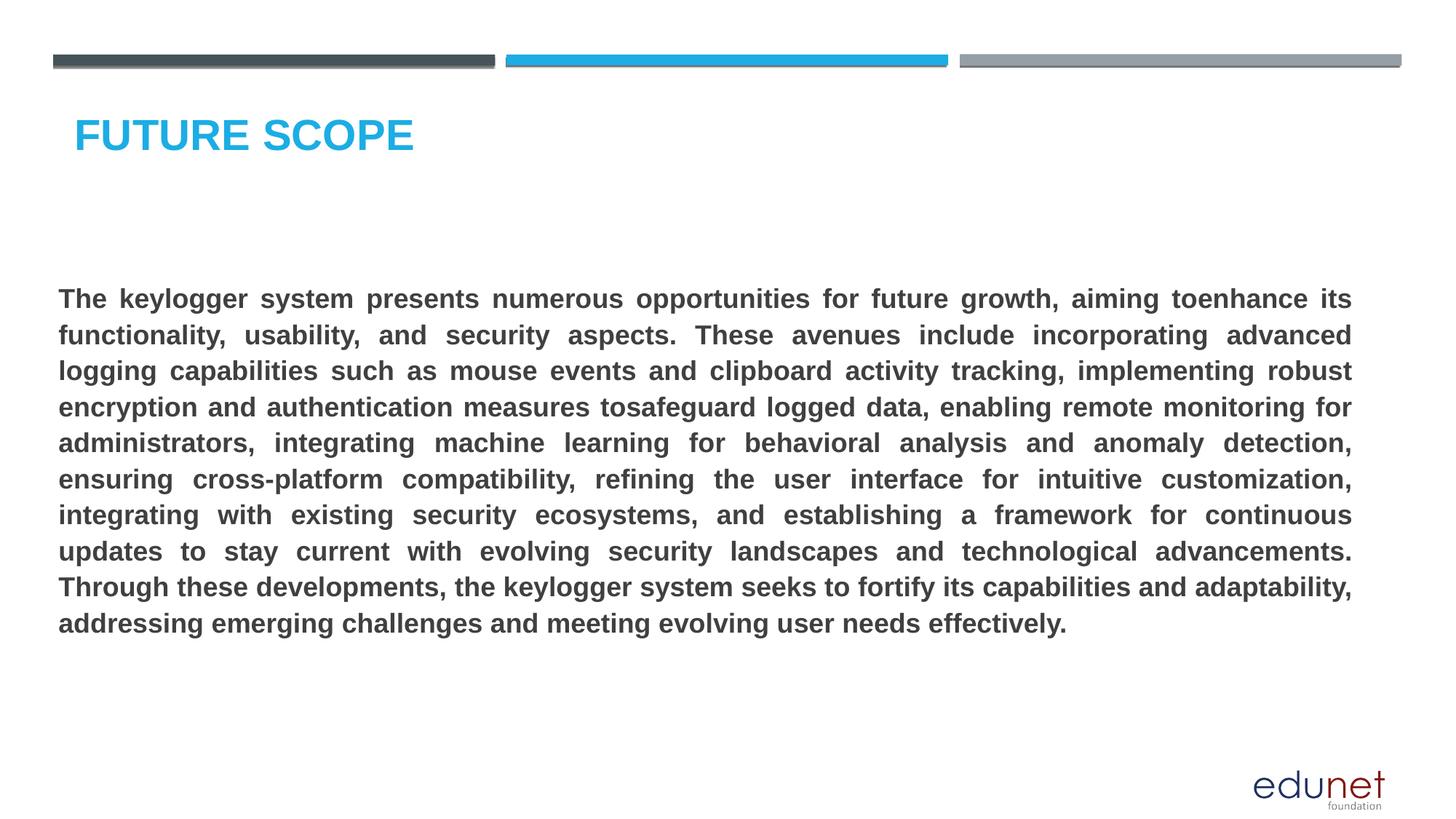

Future scope
The keylogger system presents numerous opportunities for future growth, aiming toenhance its functionality, usability, and security aspects. These avenues include incorporating advanced logging capabilities such as mouse events and clipboard activity tracking, implementing robust encryption and authentication measures tosafeguard logged data, enabling remote monitoring for administrators, integrating machine learning for behavioral analysis and anomaly detection, ensuring cross-platform compatibility, refining the user interface for intuitive customization, integrating with existing security ecosystems, and establishing a framework for continuous updates to stay current with evolving security landscapes and technological advancements. Through these developments, the keylogger system seeks to fortify its capabilities and adaptability, addressing emerging challenges and meeting evolving user needs effectively.